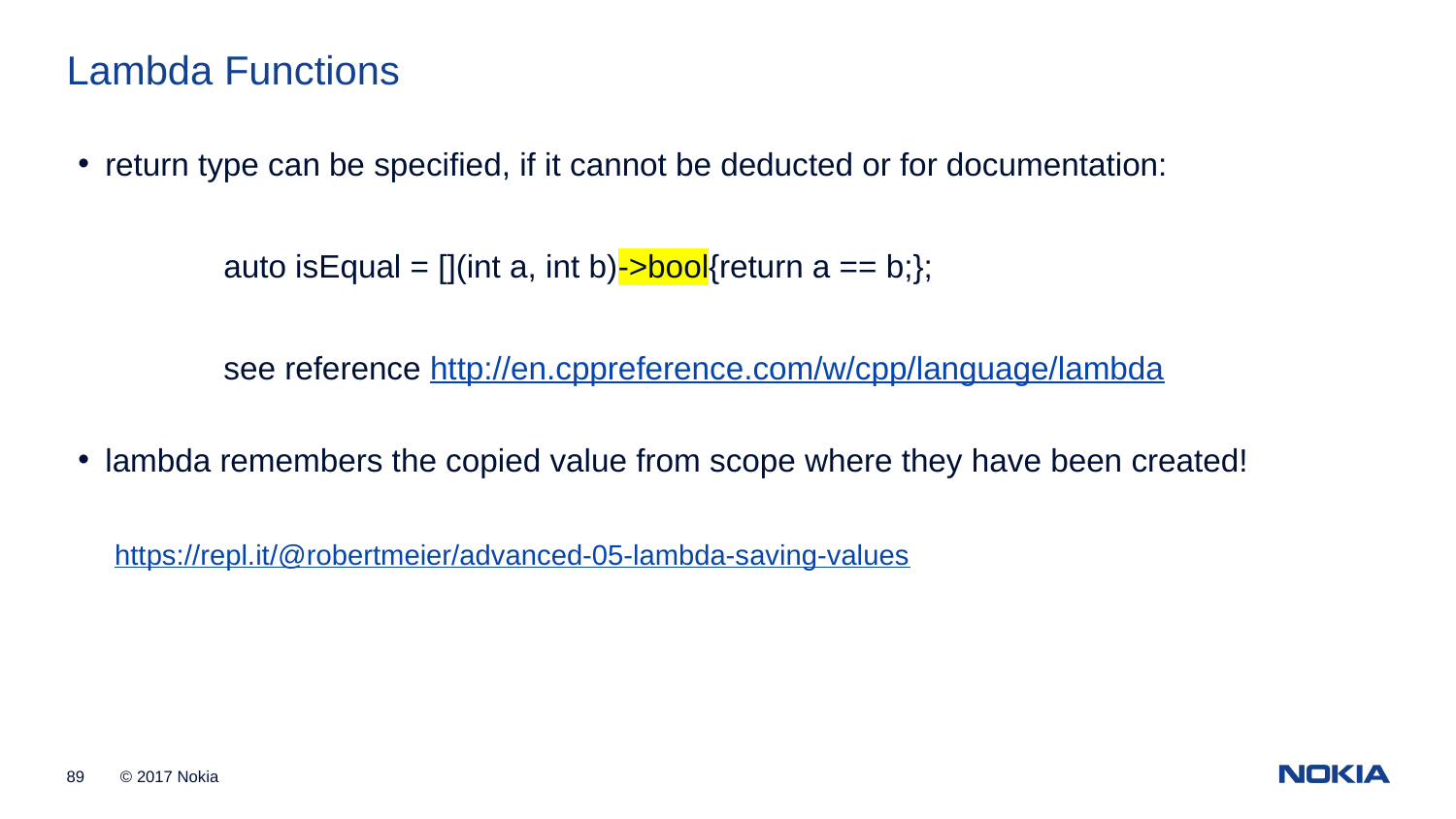

Lambda Functions

return type can be specified, if it cannot be deducted or for documentation:

	auto isEqual = [](int a, int b)->bool{return a == b;};

	see reference http://en.cppreference.com/w/cpp/language/lambda

lambda remembers the copied value from scope where they have been created!

https://repl.it/@robertmeier/advanced-05-lambda-saving-values